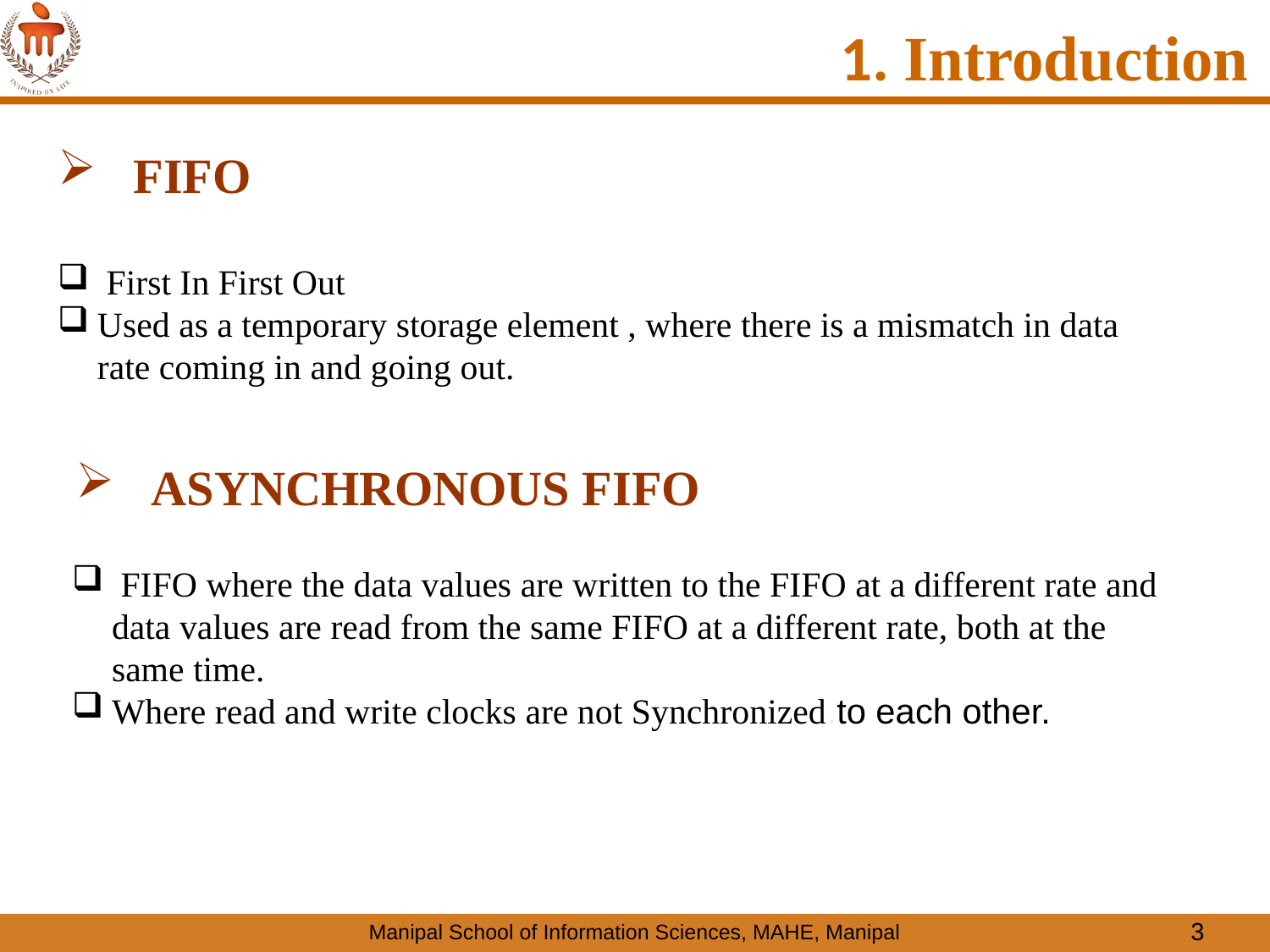

# 1. Introduction
 FIFO
 First In First Out
Used as a temporary storage element , where there is a mismatch in data rate coming in and going out.

 ASYNCHRONOUS FIFO
 FIFO where the data values are written to the FIFO at a different rate and data values are read from the same FIFO at a different rate, both at the same time.
Where read and write clocks are not Synchronized.to each other.

3